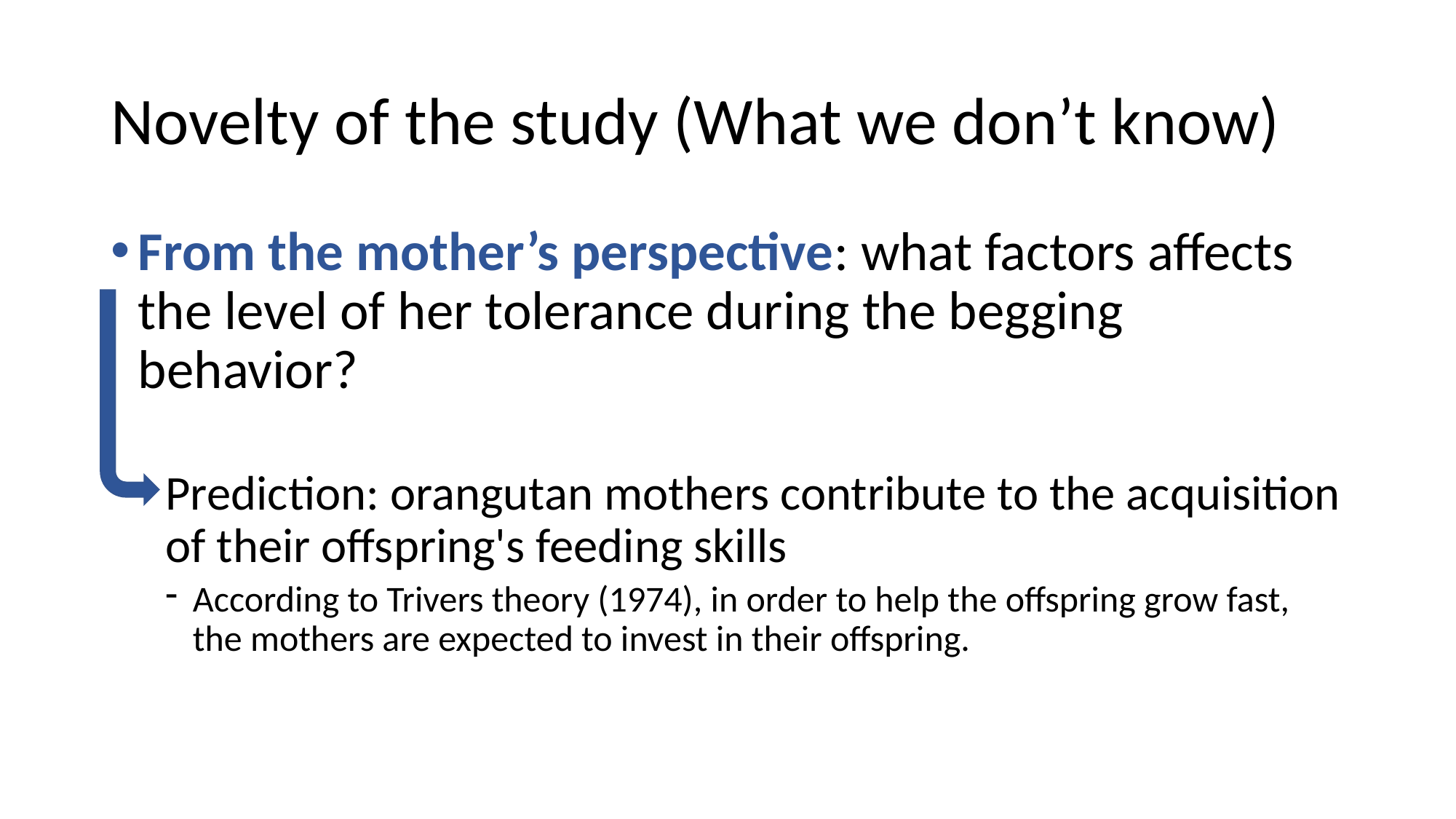

# Novelty of the study (What we don’t know)
From the mother’s perspective: what factors affects the level of her tolerance during the begging behavior?

Prediction: orangutan mothers contribute to the acquisition of their offspring's feeding skills
According to Trivers theory (1974), in order to help the offspring grow fast, the mothers are expected to invest in their offspring.